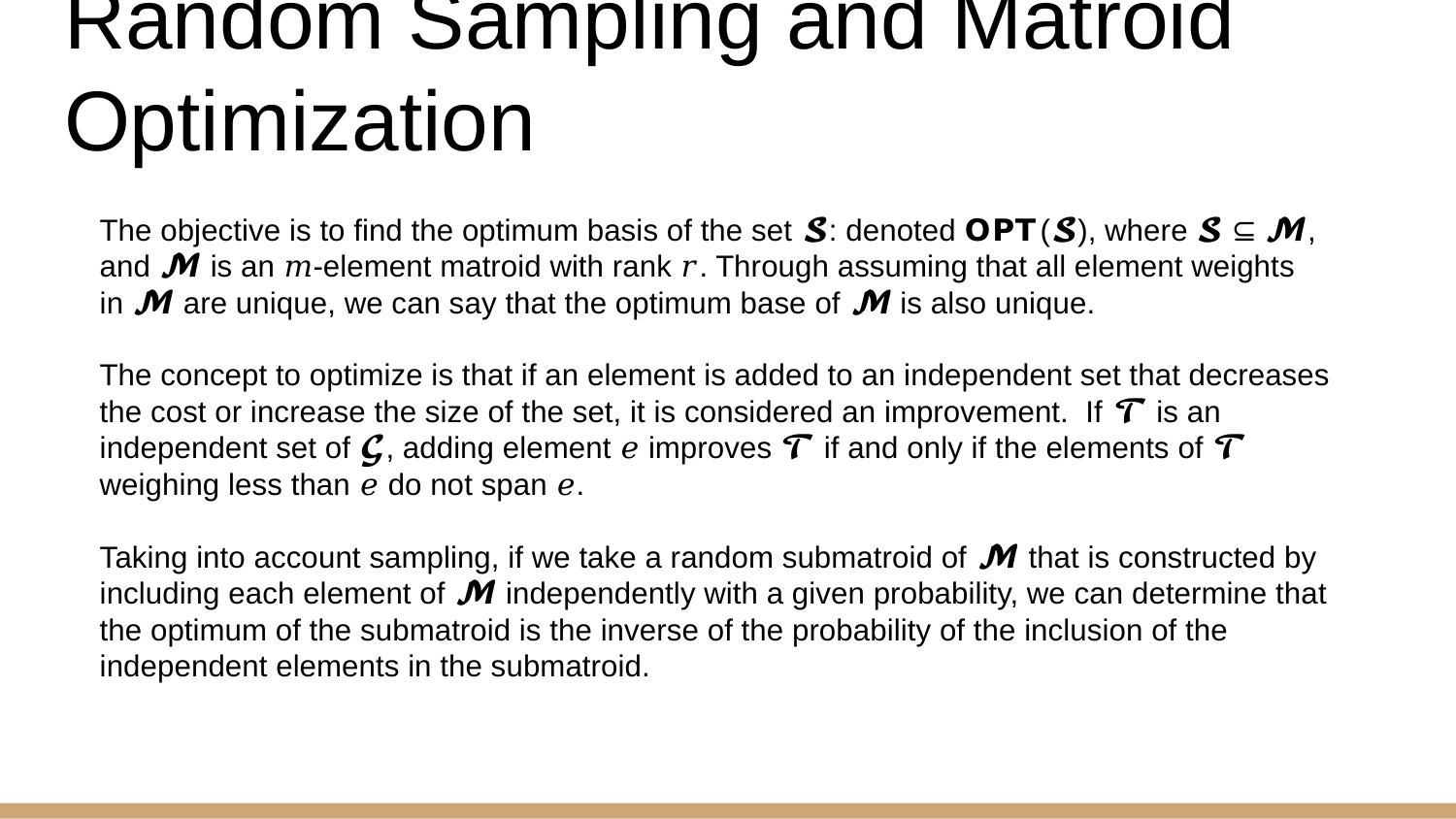

# Random Sampling and Matroid Optimization
The objective is to find the optimum basis of the set 𝓢: denoted 𝗢𝗣𝗧(𝓢), where 𝓢 ⊆ 𝓜, and 𝓜 is an 𝑚-element matroid with rank 𝑟. Through assuming that all element weights in 𝓜 are unique, we can say that the optimum base of 𝓜 is also unique.

The concept to optimize is that if an element is added to an independent set that decreases the cost or increase the size of the set, it is considered an improvement.  If 𝓣 is an independent set of 𝓖, adding element 𝑒 improves 𝓣 if and only if the elements of 𝓣 weighing less than 𝑒 do not span 𝑒.

Taking into account sampling, if we take a random submatroid of 𝓜 that is constructed by including each element of 𝓜 independently with a given probability, we can determine that the optimum of the submatroid is the inverse of the probability of the inclusion of the independent elements in the submatroid.